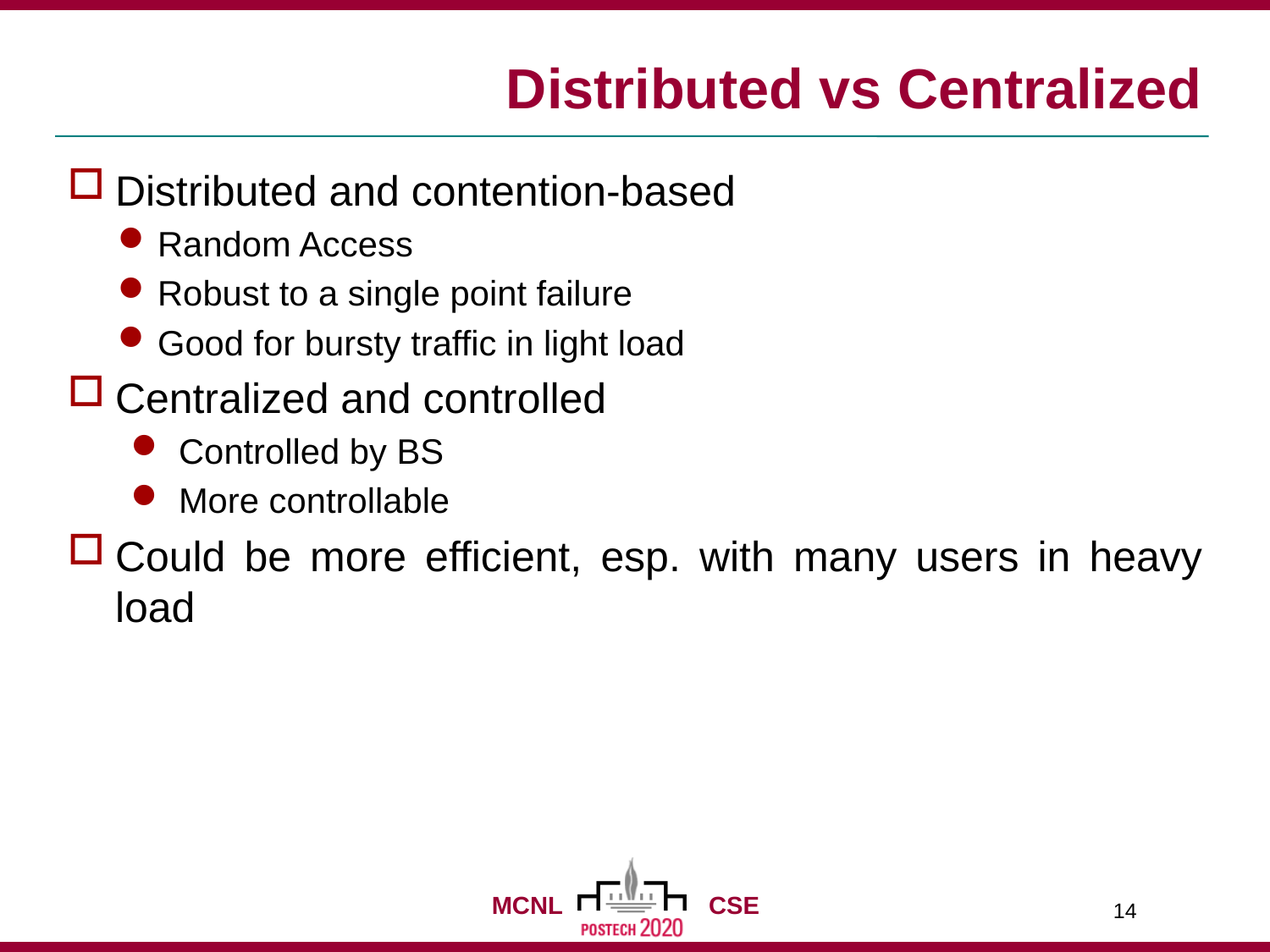

# Distributed vs Centralized
Distributed and contention-based
Random Access
Robust to a single point failure
Good for bursty traffic in light load
Centralized and controlled
Controlled by BS
More controllable
Could be more efficient, esp. with many users in heavy load

14